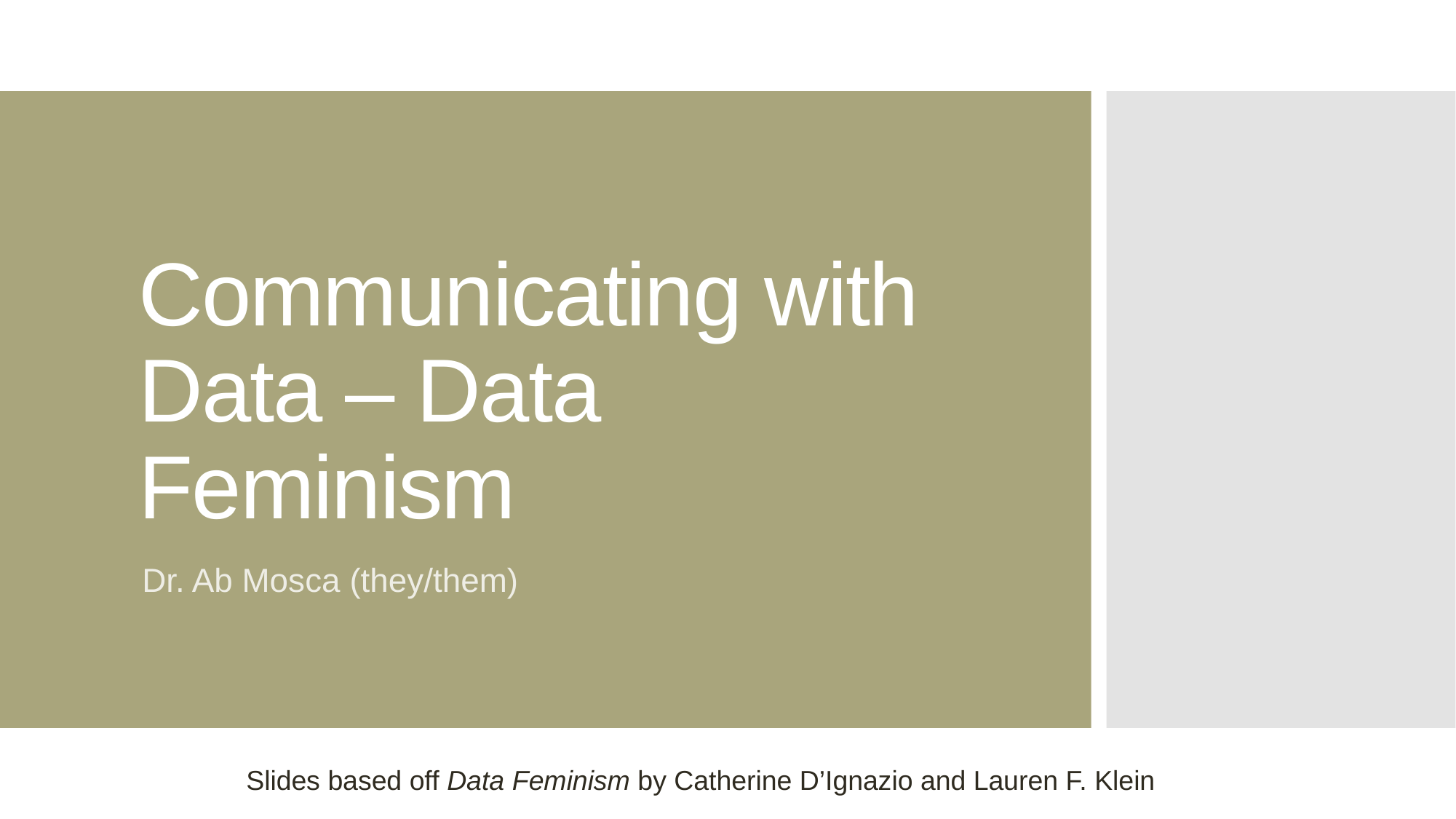

# Communicating with Data – Data Feminism
Dr. Ab Mosca (they/them)
Slides based off Data Feminism by Catherine D’Ignazio and Lauren F. Klein